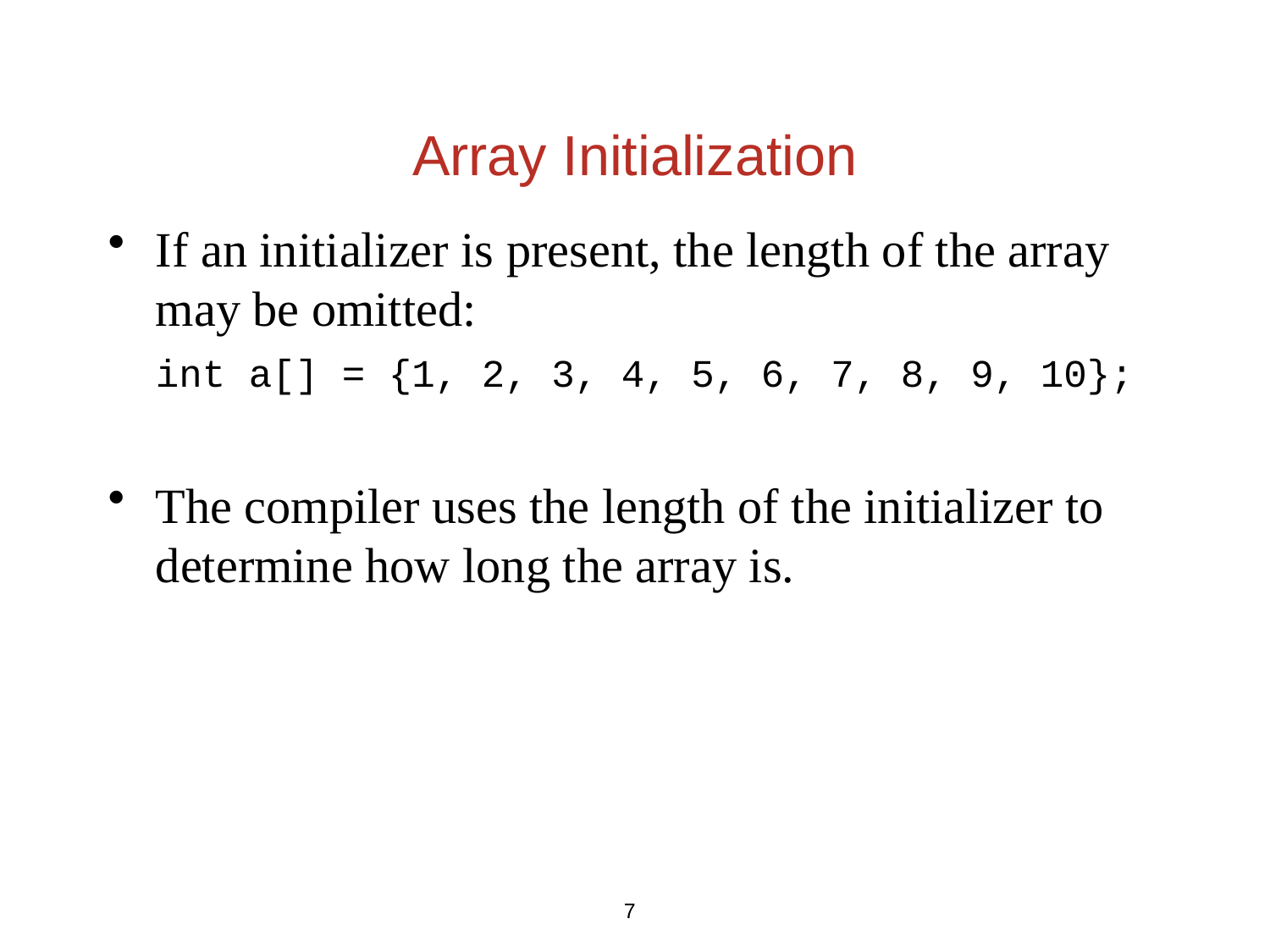

Array Initialization
If an initializer is present, the length of the array may be omitted:
	int a[] = {1, 2, 3, 4, 5, 6, 7, 8, 9, 10};

The compiler uses the length of the initializer to determine how long the array is.
7